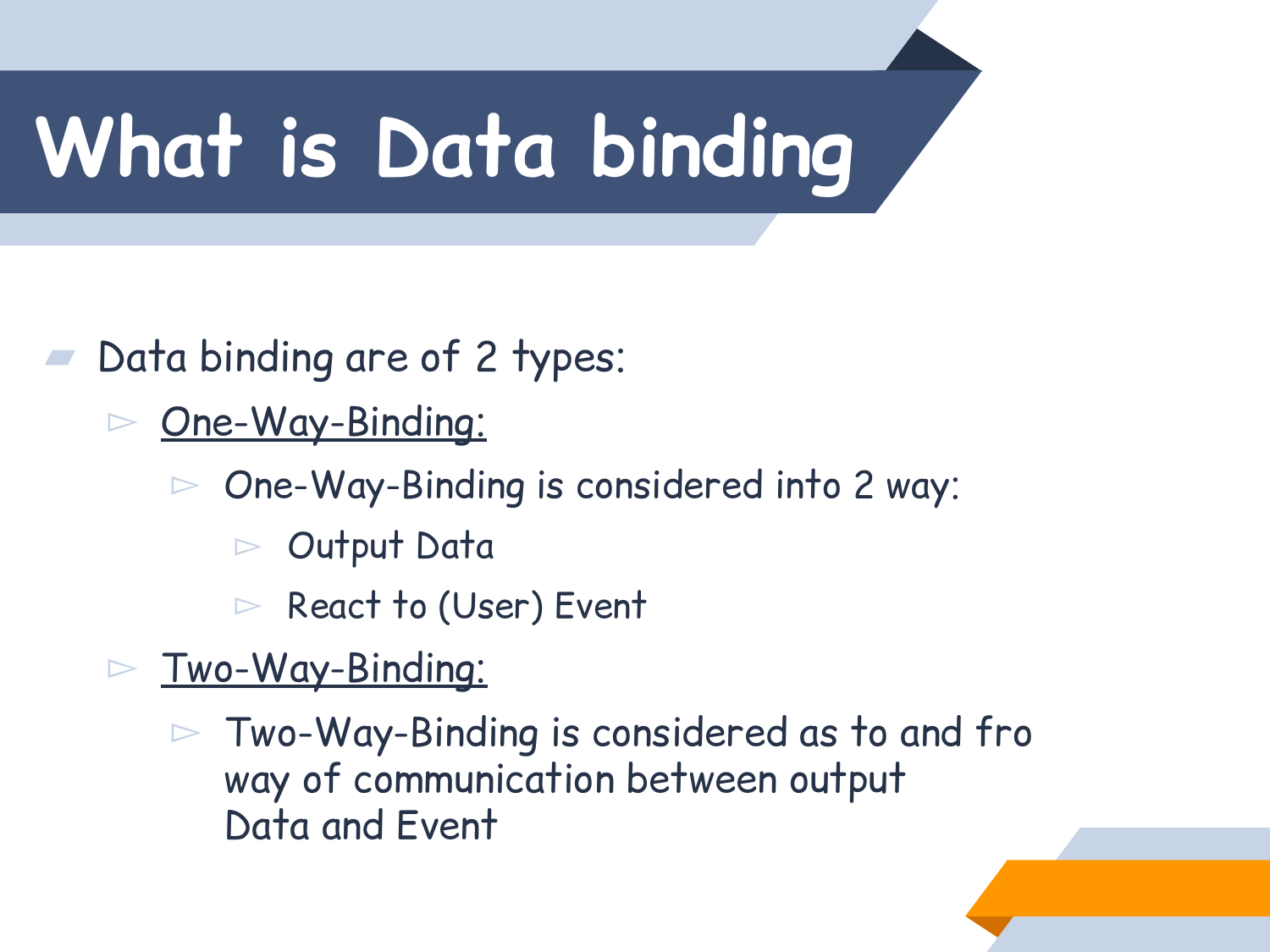

# What is Data binding
Data binding are of 2 types:
One-Way-Binding:
One-Way-Binding is considered into 2 way:
Output Data
React to (User) Event
Two-Way-Binding:
Two-Way-Binding is considered as to and fro 	          way of communication between output                    Data and Event